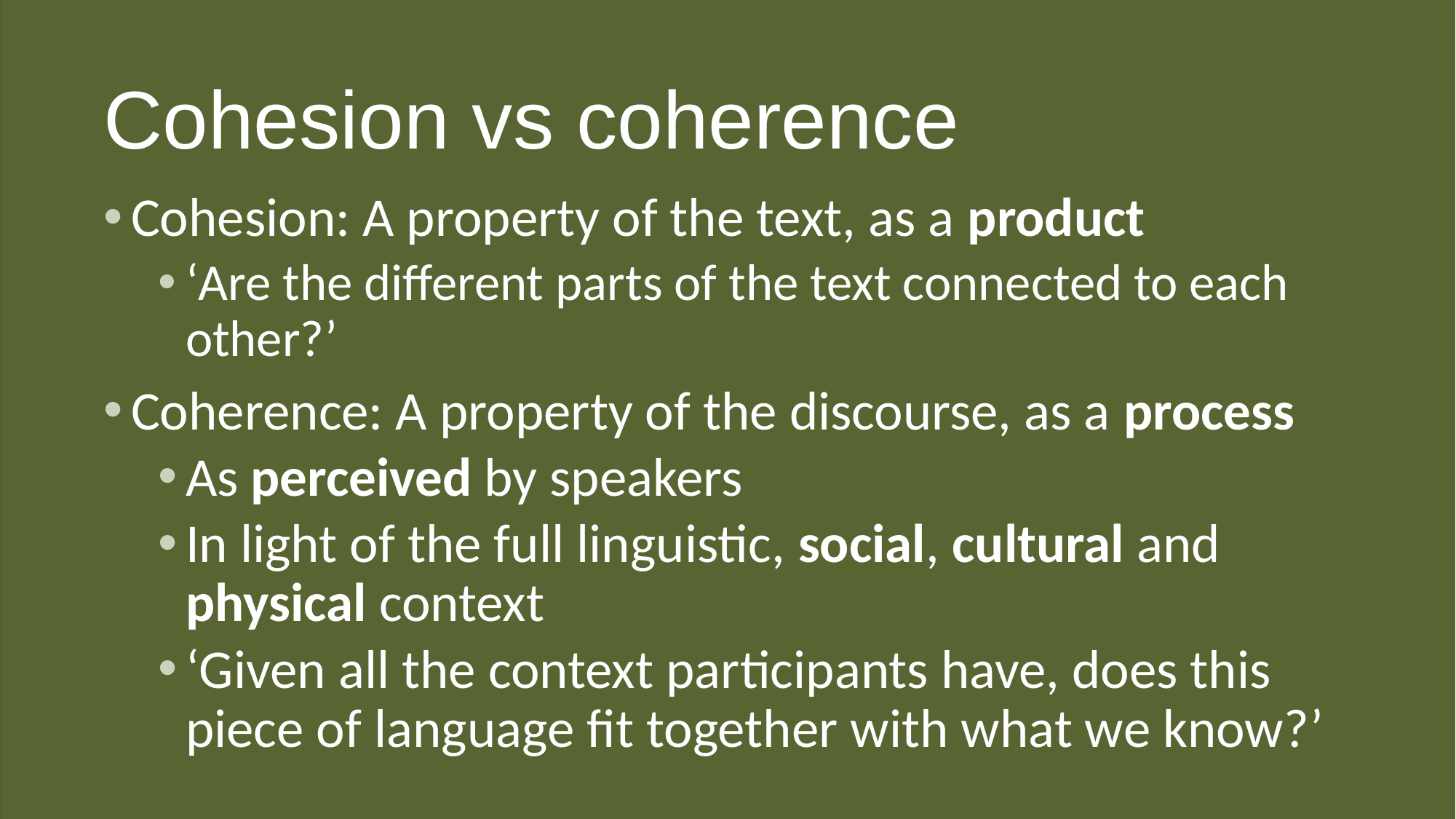

# Cohesion vs coherence
Cohesion: A property of the text, as a product
‘Are the different parts of the text connected to each other?’
Coherence: A property of the discourse, as a process
As perceived by speakers
In light of the full linguistic, social, cultural and physical context
‘Given all the context participants have, does this piece of language fit together with what we know?’